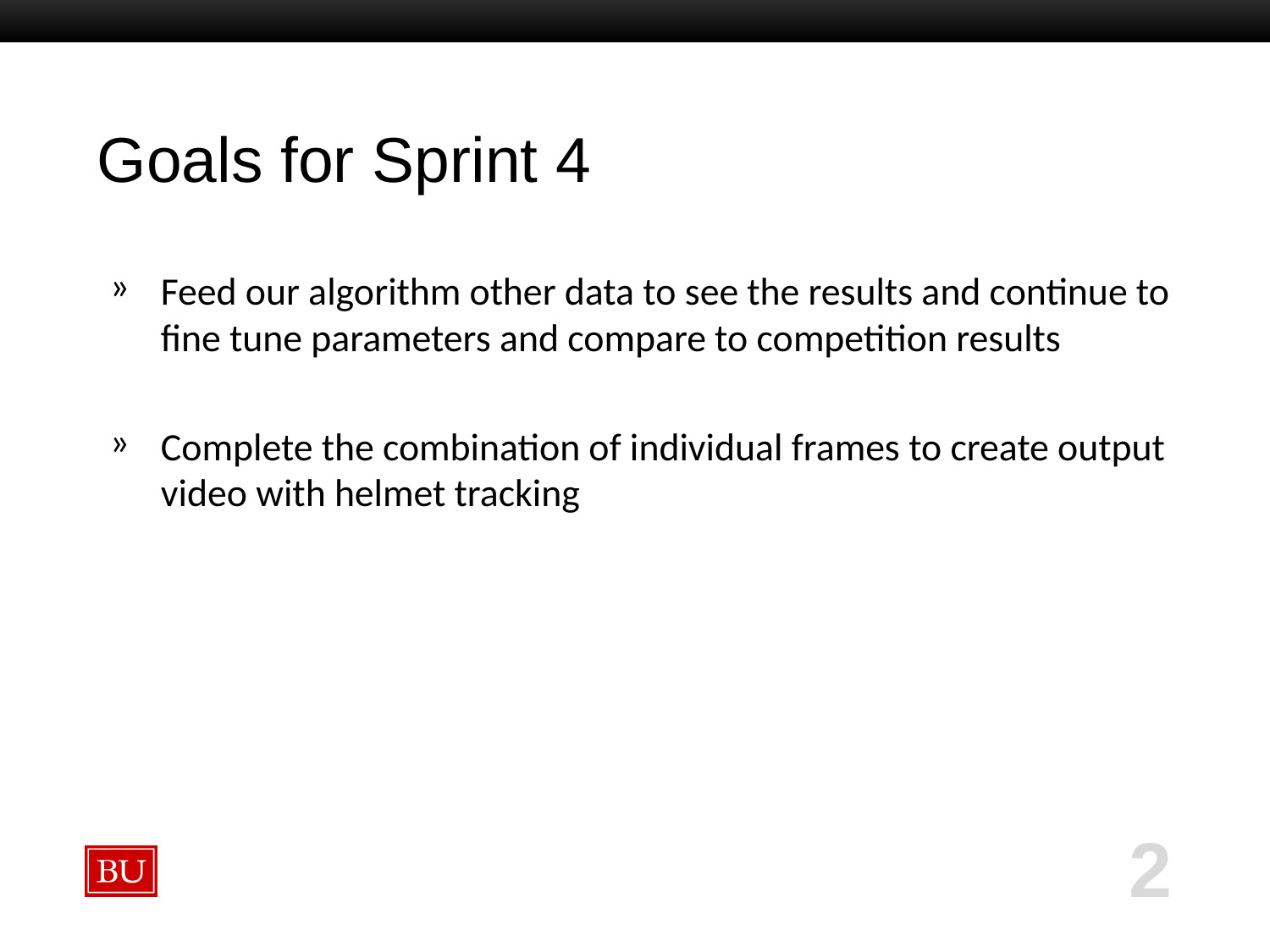

# Goals for Sprint 4
Feed our algorithm other data to see the results and continue to fine tune parameters and compare to competition results

Complete the combination of individual frames to create output video with helmet tracking
2